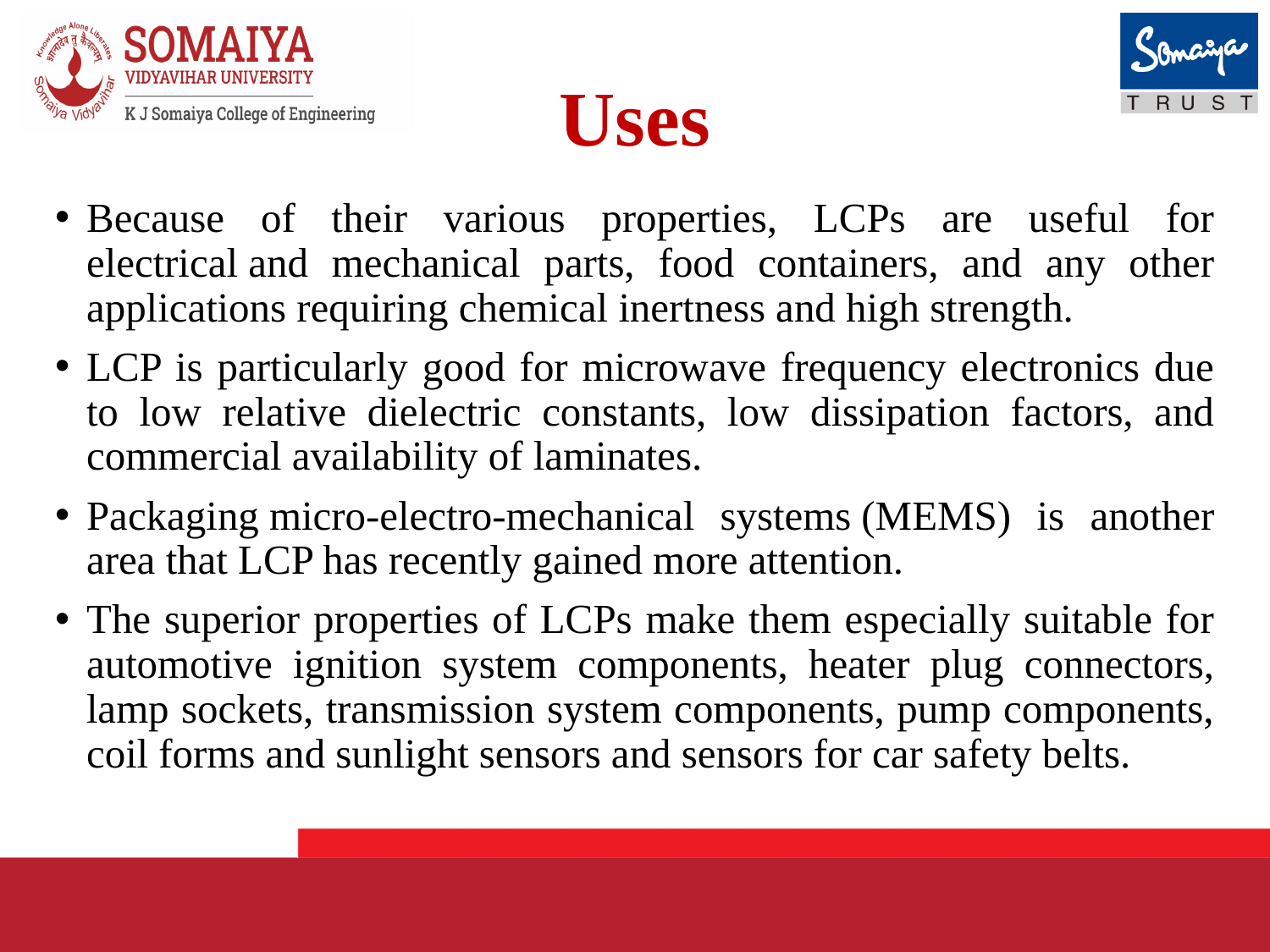

# Uses
Because of their various properties, LCPs are useful for electrical and mechanical parts, food containers, and any other applications requiring chemical inertness and high strength.
LCP is particularly good for microwave frequency electronics due to low relative dielectric constants, low dissipation factors, and commercial availability of laminates.
Packaging micro-electro-mechanical systems (MEMS) is another area that LCP has recently gained more attention.
The superior properties of LCPs make them especially suitable for automotive ignition system components, heater plug connectors, lamp sockets, transmission system components, pump components, coil forms and sunlight sensors and sensors for car safety belts.